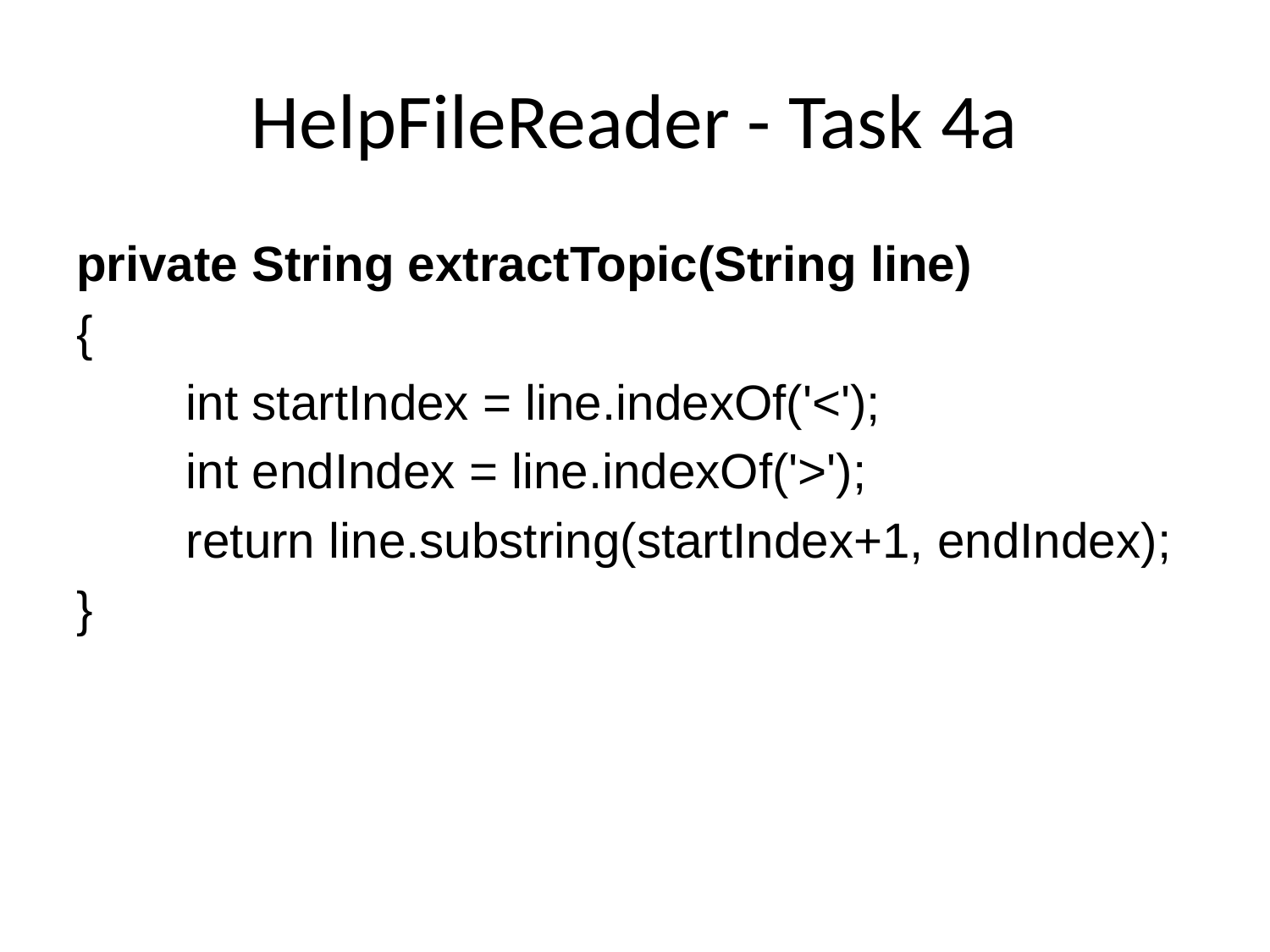

# HelpFileReader - Task 4a
private String extractTopic(String line)
{
        int startIndex = line.indexOf('<');
        int endIndex = line.indexOf('>');
        return line.substring(startIndex+1, endIndex);
}